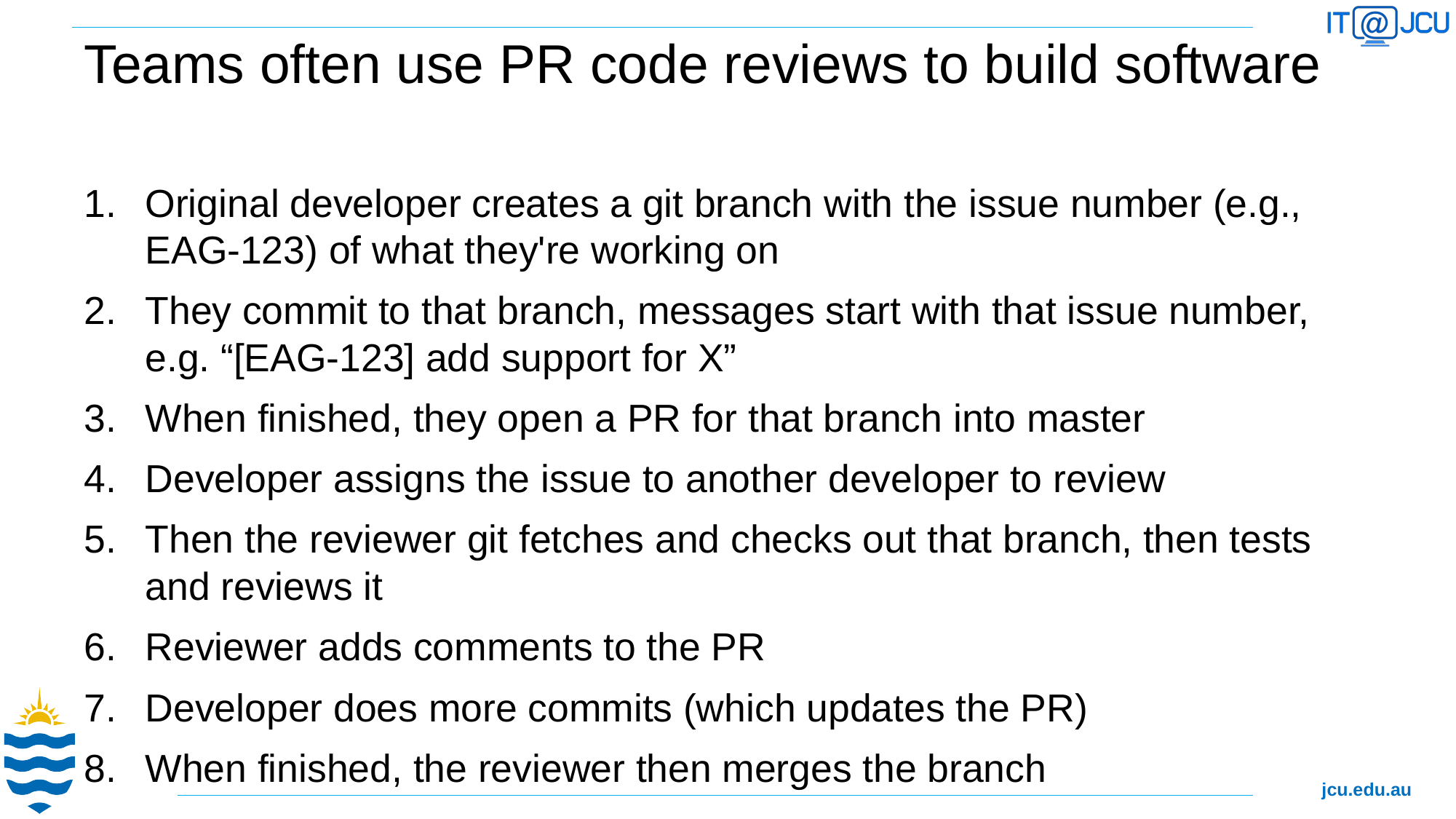

# Teams often use PR code reviews to build software
Original developer creates a git branch with the issue number (e.g., EAG-123) of what they're working on
They commit to that branch, messages start with that issue number, e.g. “[EAG-123] add support for X”
When finished, they open a PR for that branch into master
Developer assigns the issue to another developer to review
Then the reviewer git fetches and checks out that branch, then tests and reviews it
Reviewer adds comments to the PR
Developer does more commits (which updates the PR)
When finished, the reviewer then merges the branch